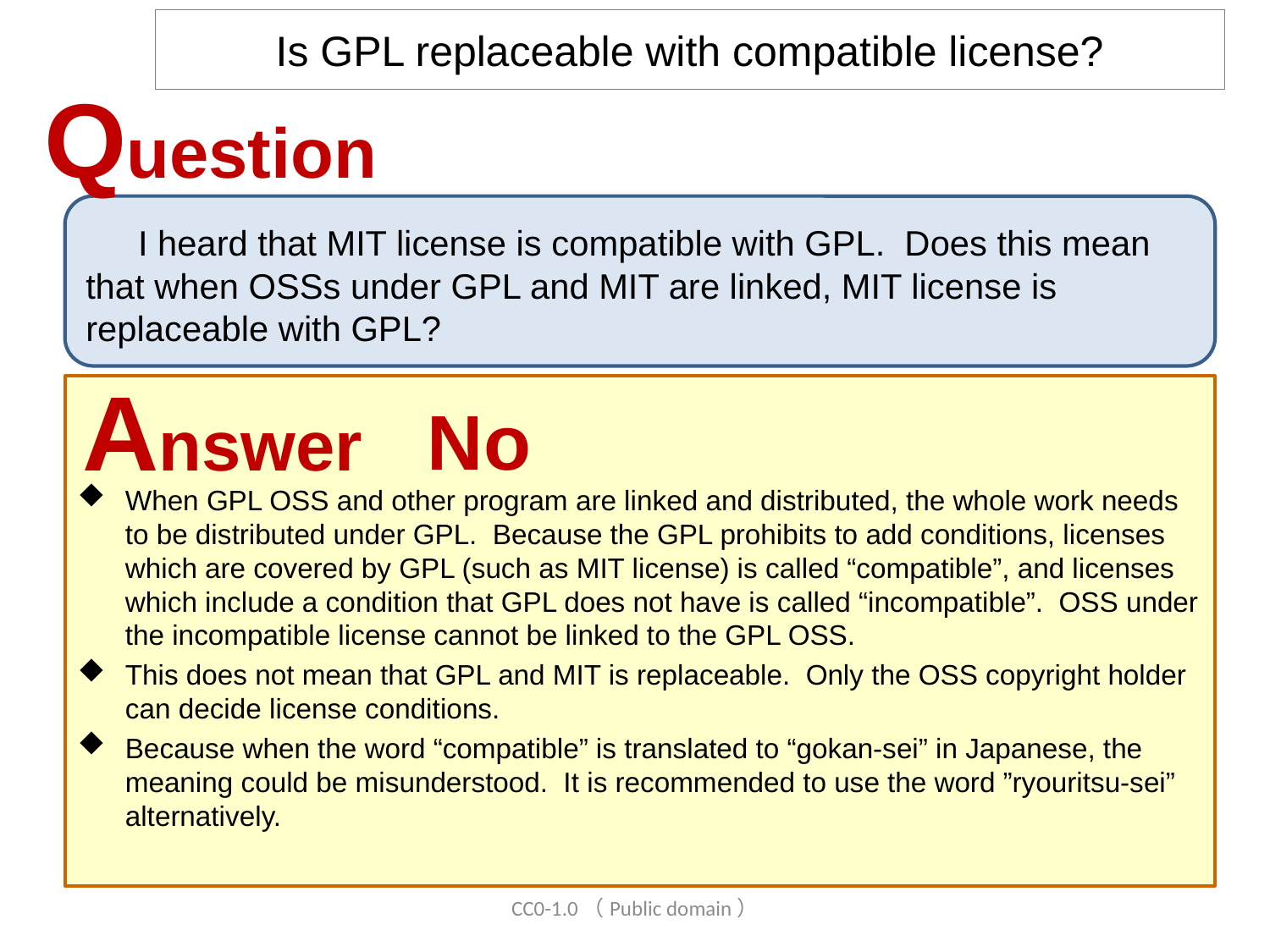

# Is GPL replaceable with compatible license?
Question
　I heard that MIT license is compatible with GPL.  Does this mean that when OSSs under GPL and MIT are linked, MIT license is replaceable with GPL?
Answer

No
When GPL OSS and other program are linked and distributed, the whole work needs to be distributed under GPL.  Because the GPL prohibits to add conditions, licenses which are covered by GPL (such as MIT license) is called “compatible”, and licenses which include a condition that GPL does not have is called “incompatible”.  OSS under the incompatible license cannot be linked to the GPL OSS.
This does not mean that GPL and MIT is replaceable.  Only the OSS copyright holder can decide license conditions.
Because when the word “compatible” is translated to “gokan-sei” in Japanese, the meaning could be misunderstood.  It is recommended to use the word ”ryouritsu-sei” alternatively.
CC0-1.0（Public domain）